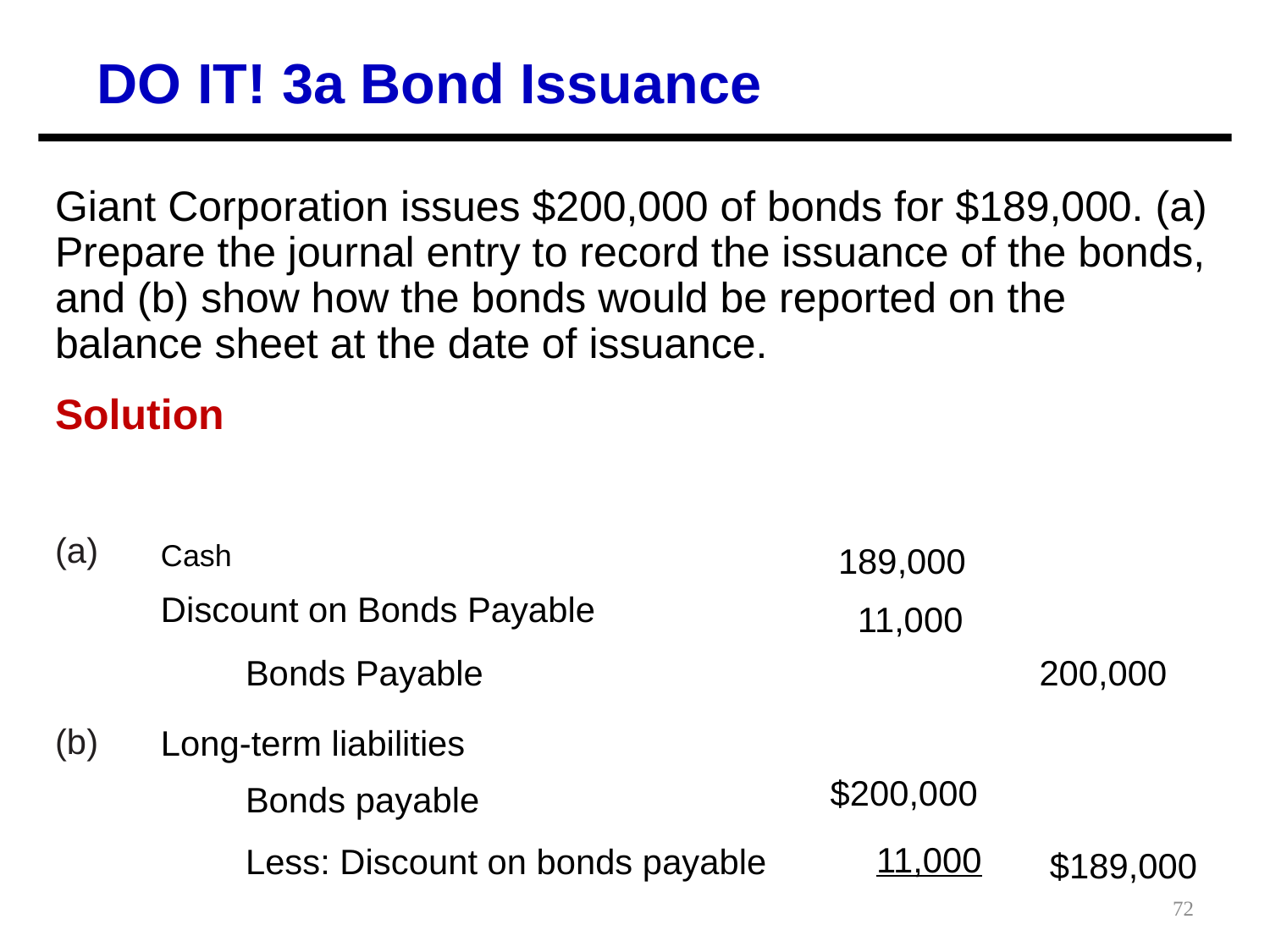

DO IT! 3a Bond Issuance

Giant Corporation issues $200,000 of bonds for $189,000. (a) Prepare the journal entry to record the issuance of the bonds, and (b) show how the bonds would be reported on the balance sheet at the date of issuance.
Solution
(a)
Cash
189,000
Discount on Bonds Payable
  11,000
Bonds Payable
200,000
(b)
Long-term liabilities
$200,000
Bonds payable
11,000
Less: Discount on bonds payable
$189,000
72